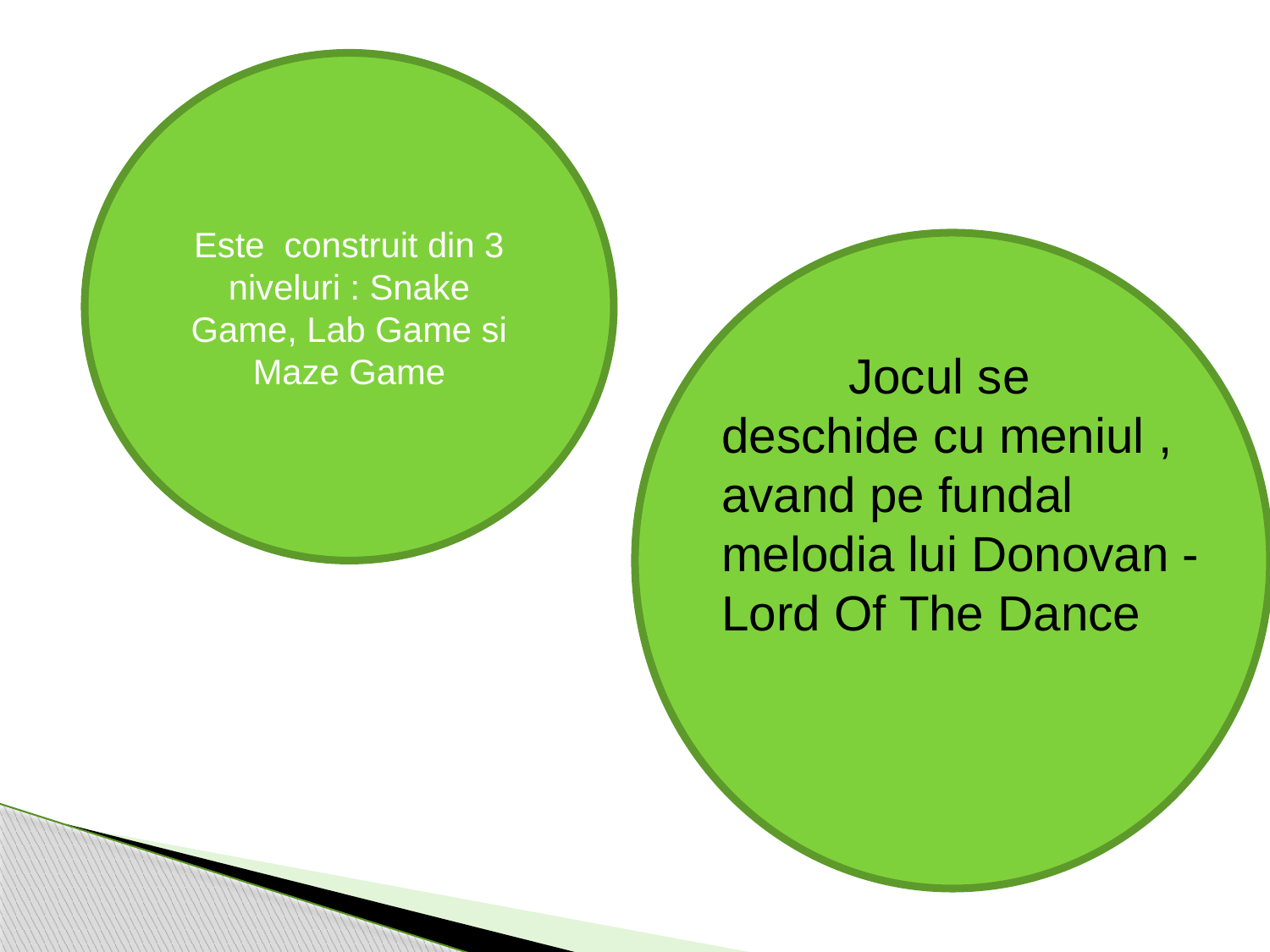

Este  construit din 3 niveluri : Snake Game, Lab Game si Maze Game

	Jocul se deschide cu meniul , avand pe fundal melodia lui Donovan - Lord Of The Dance